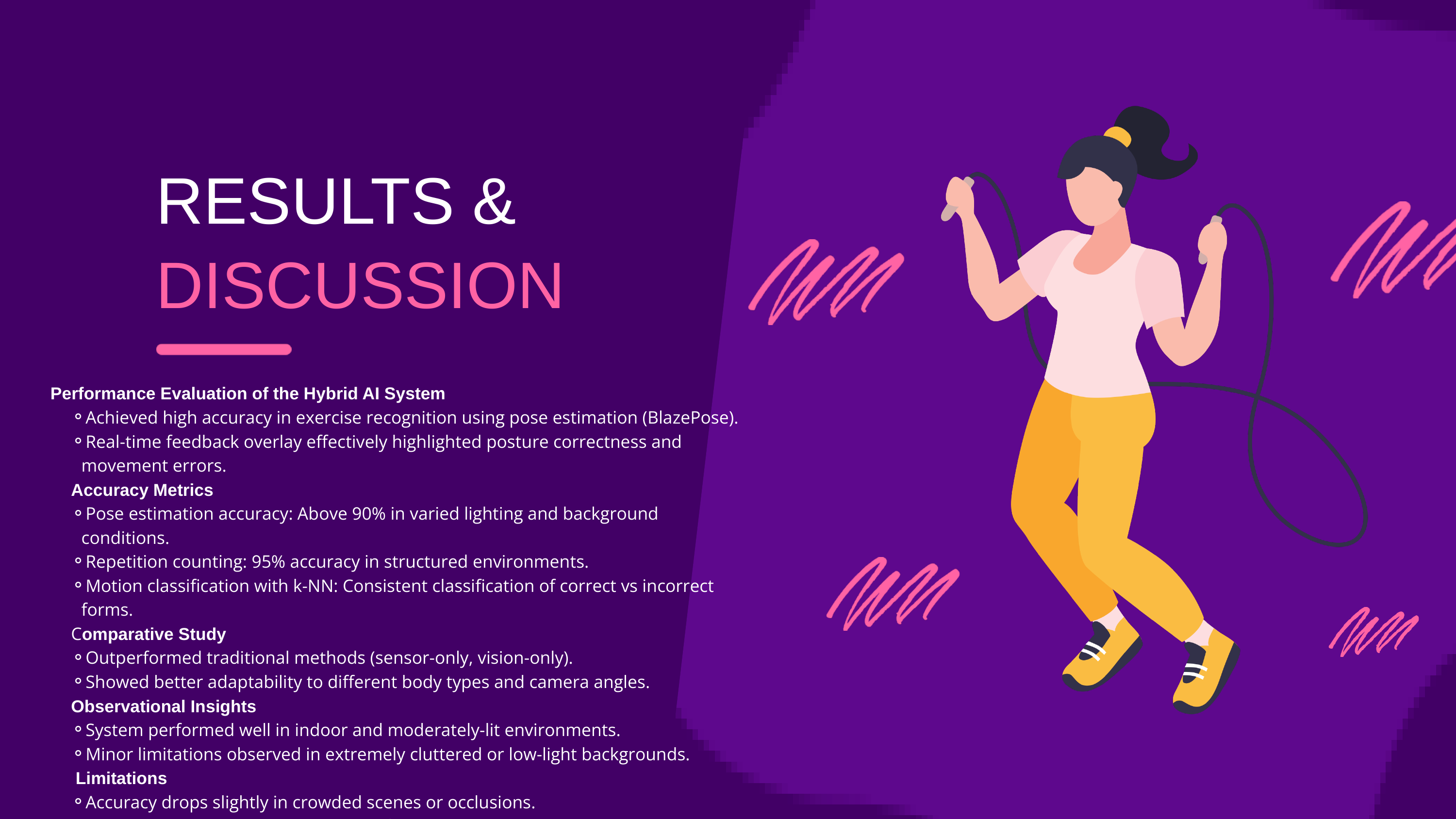

RESULTS &

DISCUSSION

Performance Evaluation of the Hybrid AI System
Achieved high accuracy in exercise recognition using pose estimation (BlazePose).
Real-time feedback overlay effectively highlighted posture correctness and movement errors.
Accuracy Metrics
Pose estimation accuracy: Above 90% in varied lighting and background conditions.
Repetition counting: 95% accuracy in structured environments.
Motion classification with k-NN: Consistent classification of correct vs incorrect forms.
Comparative Study
Outperformed traditional methods (sensor-only, vision-only).
Showed better adaptability to different body types and camera angles.
Observational Insights
System performed well in indoor and moderately-lit environments.
Minor limitations observed in extremely cluttered or low-light backgrounds.
 Limitations
Accuracy drops slightly in crowded scenes or occlusions.
Requires a standard camera position for best results.